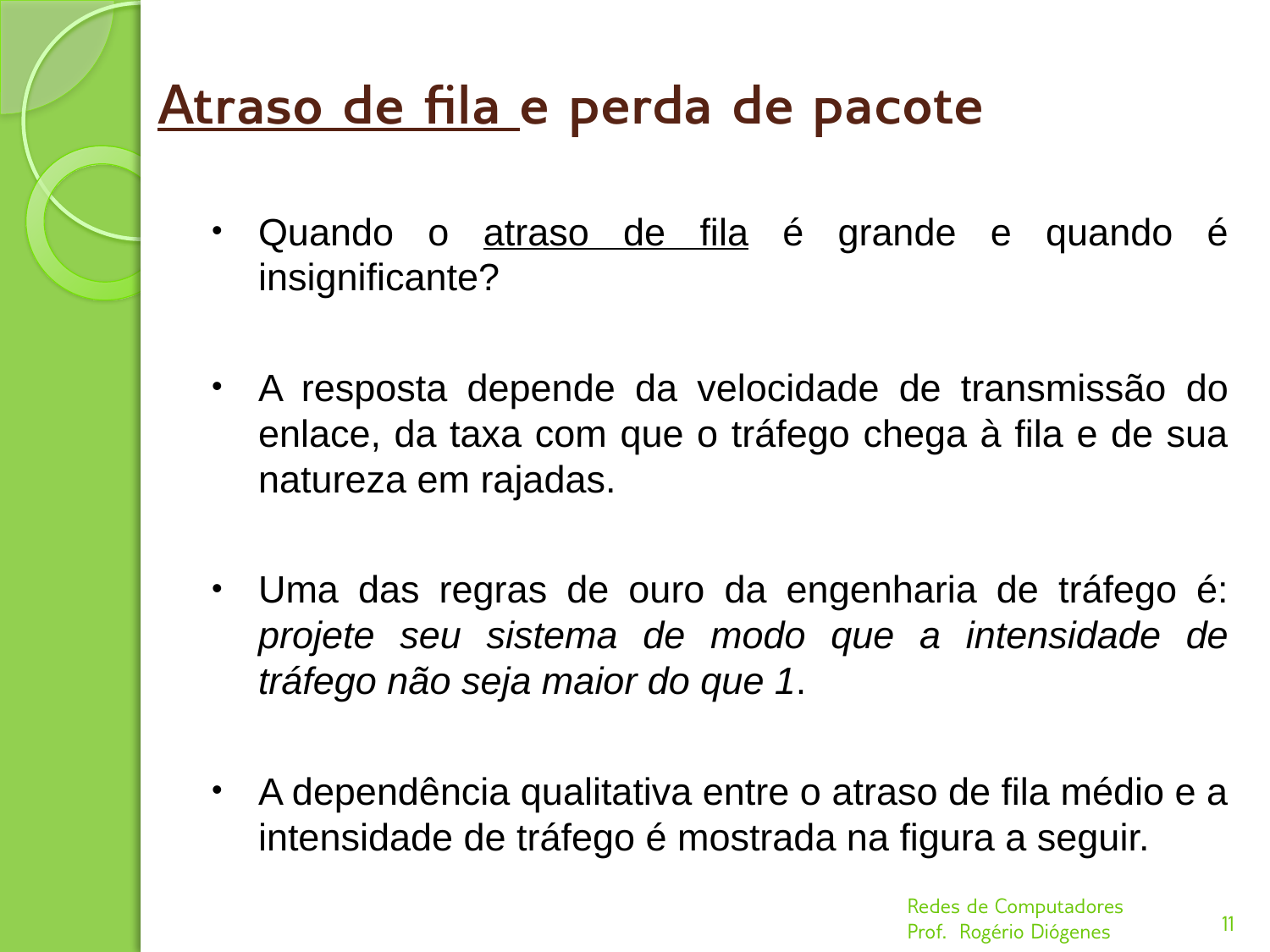

# Atraso de fila e perda de pacote
Quando o atraso de fila é grande e quando é insignificante?

A resposta depende da velocidade de transmissão do enlace, da taxa com que o tráfego chega à fila e de sua natureza em rajadas.

Uma das regras de ouro da engenharia de tráfego é: projete seu sistema de modo que a intensidade de tráfego não seja maior do que 1.

A dependência qualitativa entre o atraso de fila médio e a intensidade de tráfego é mostrada na figura a seguir.
11
Redes de Computadores
Prof.  Rogério Diógenes